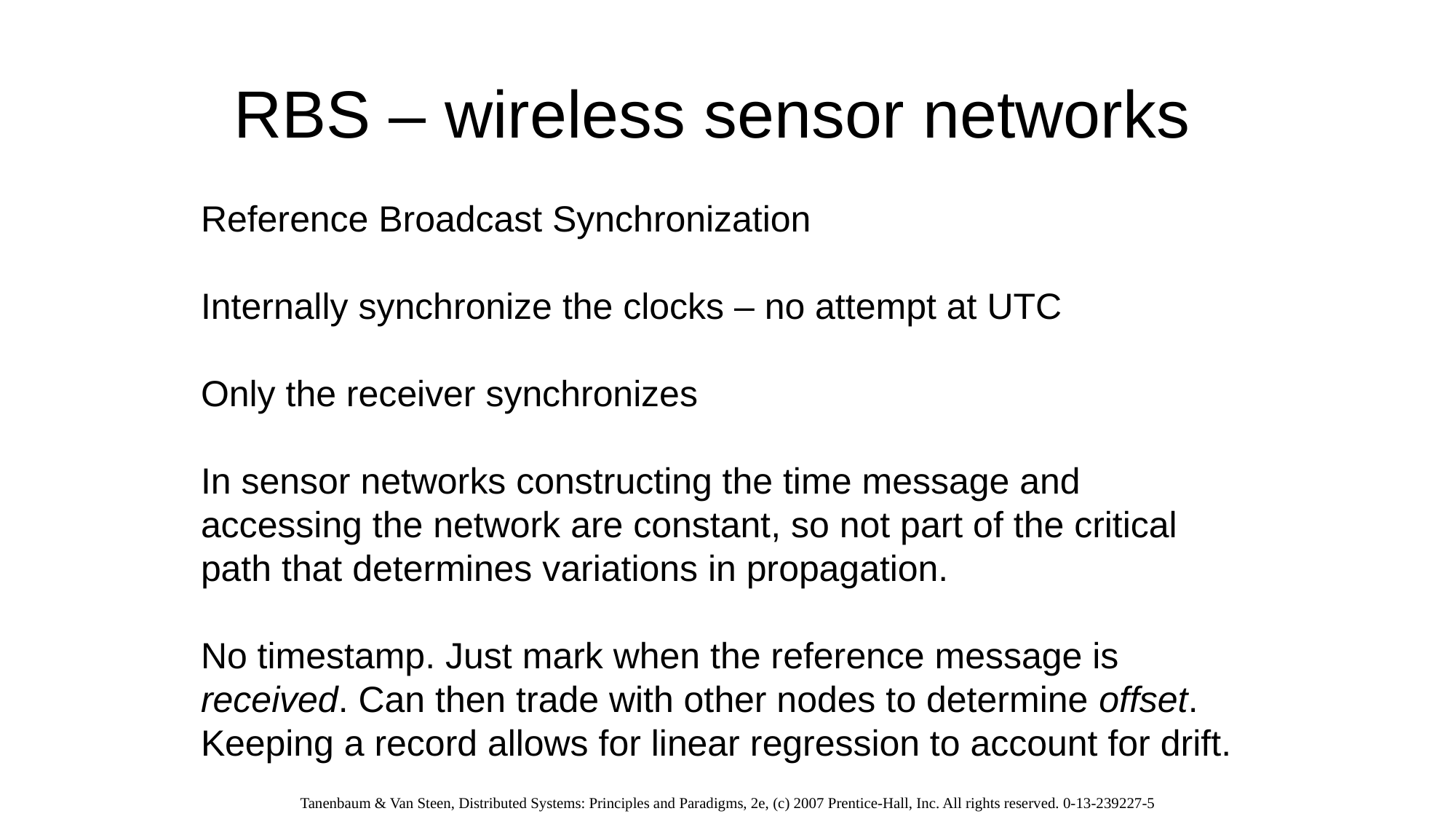

# RBS – wireless sensor networks
Reference Broadcast Synchronization

Internally synchronize the clocks – no attempt at UTC

Only the receiver synchronizes

In sensor networks constructing the time message and accessing the network are constant, so not part of the critical path that determines variations in propagation.

No timestamp. Just mark when the reference message is received. Can then trade with other nodes to determine offset. Keeping a record allows for linear regression to account for drift.
Tanenbaum & Van Steen, Distributed Systems: Principles and Paradigms, 2e, (c) 2007 Prentice-Hall, Inc. All rights reserved. 0-13-239227-5